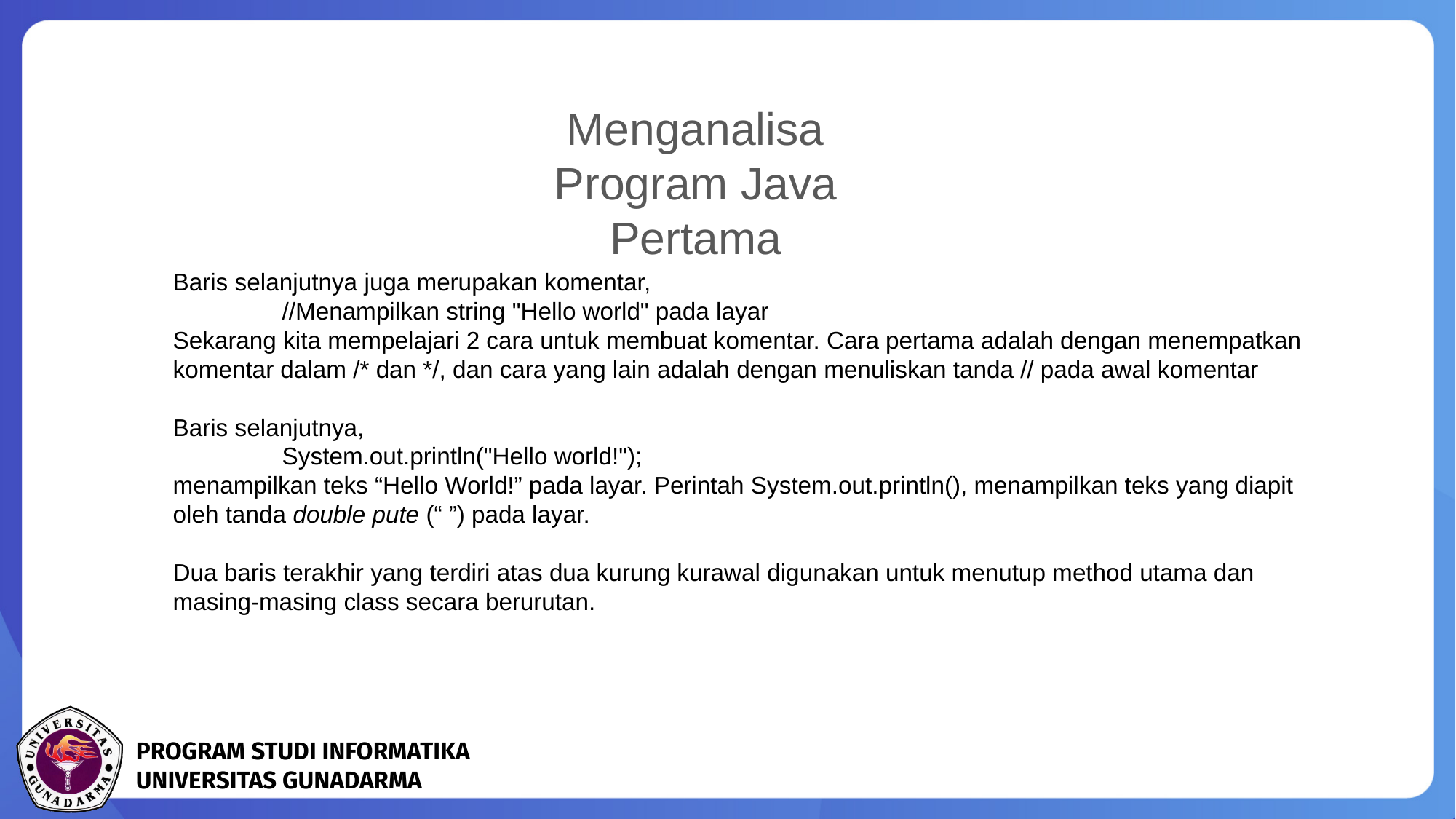

Menganalisa Program Java Pertama
Baris selanjutnya juga merupakan komentar,
//Menampilkan string "Hello world" pada layar
Sekarang kita mempelajari 2 cara untuk membuat komentar. Cara pertama adalah dengan menempatkan komentar dalam /* dan */, dan cara yang lain adalah dengan menuliskan tanda // pada awal komentar

Baris selanjutnya,
System.out.println("Hello world!");
menampilkan teks “Hello World!” pada layar. Perintah System.out.println(), menampilkan teks yang diapit oleh tanda double pute (“ ”) pada layar.

Dua baris terakhir yang terdiri atas dua kurung kurawal digunakan untuk menutup method utama dan masing-masing class secara berurutan.